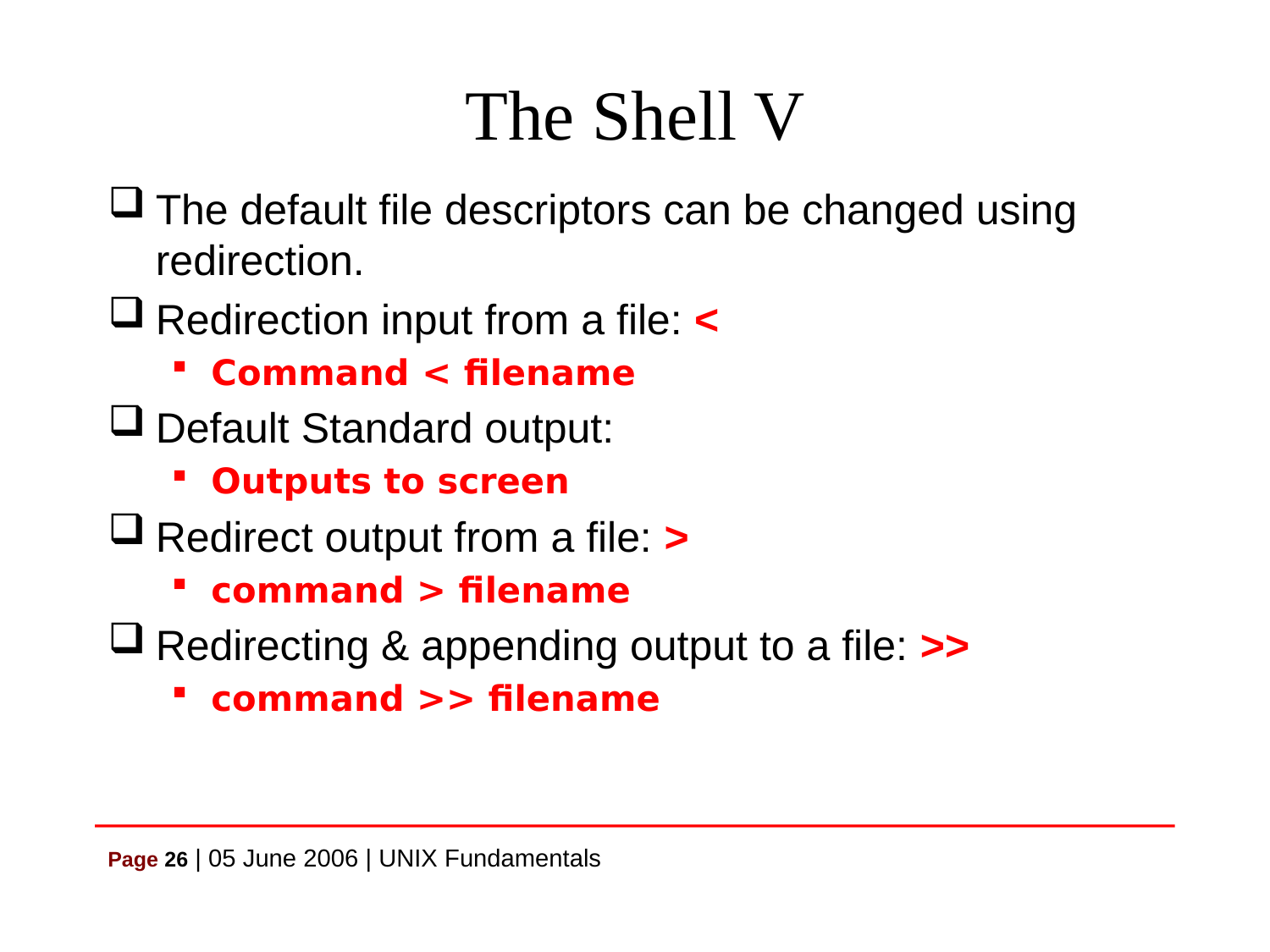

# The Shell V
The default file descriptors can be changed using redirection.
Redirection input from a file: <
Command < filename
Default Standard output:
Outputs to screen
Redirect output from a file: >
command > filename
Redirecting & appending output to a file: >>
command >> filename
Page 26 | 05 June 2006 | UNIX Fundamentals